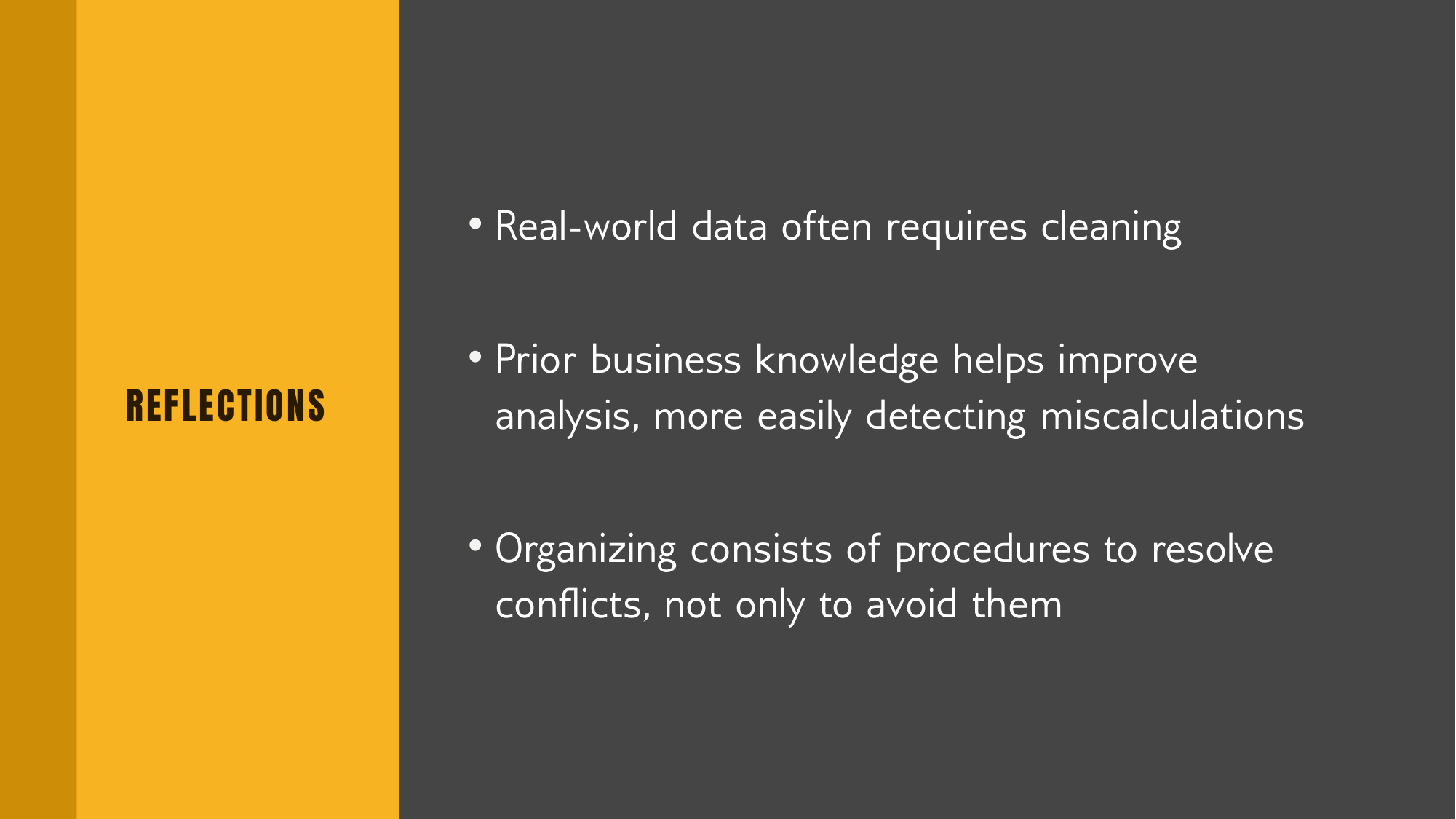

# Reflections
Real-world data often requires cleaning

Prior business knowledge helps improve analysis, more easily detecting miscalculations

Organizing consists of procedures to resolve conflicts, not only to avoid them